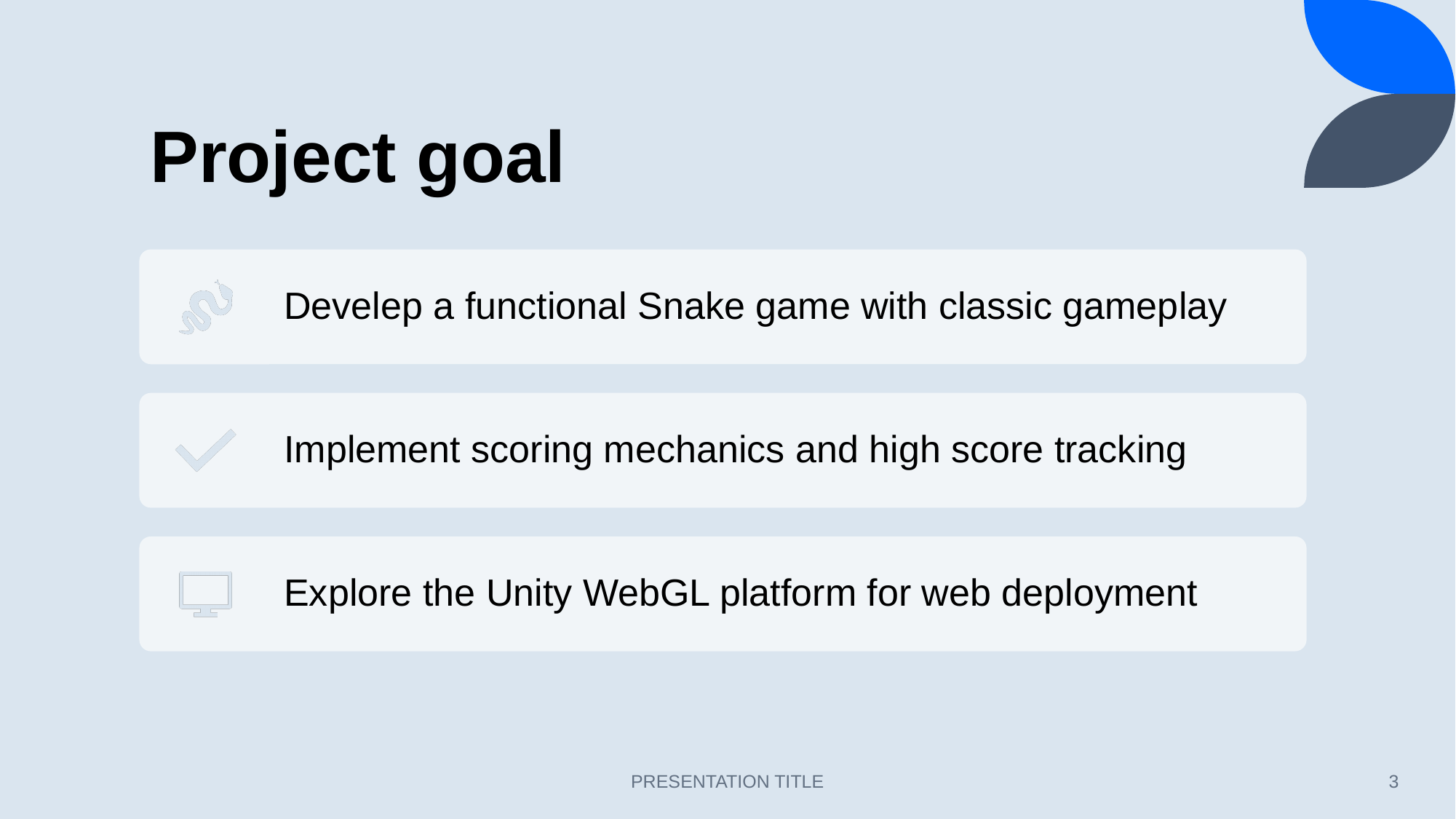

# Project goal
Develep a functional Snake game with classic gameplay
Implement scoring mechanics and high score tracking
Explore the Unity WebGL platform for web deployment
PRESENTATION TITLE
3